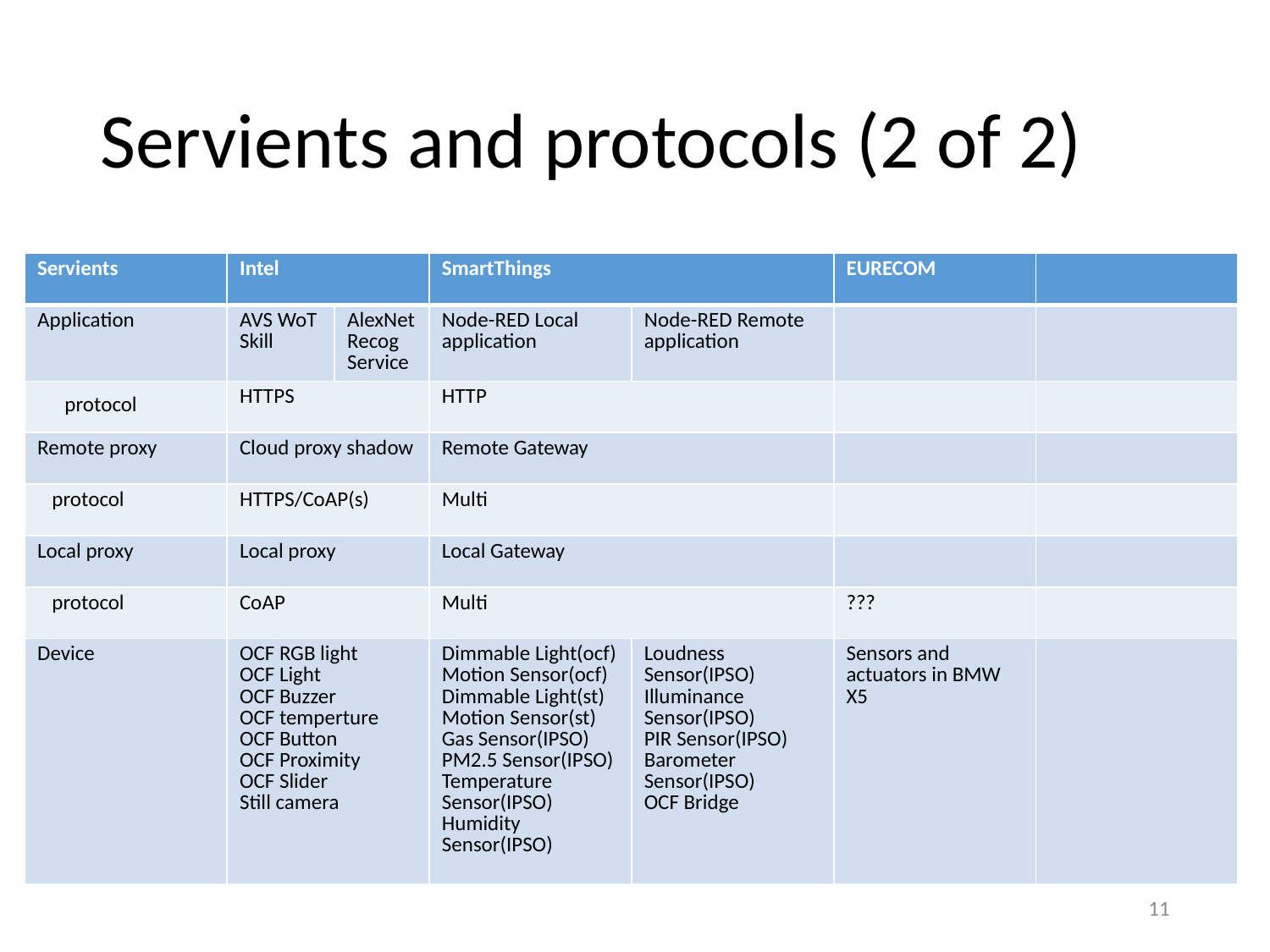

# Servients and protocols (2 of 2)
| Servients | Intel |  | SmartThings |  | EURECOM |  |
| --- | --- | --- | --- | --- | --- | --- |
| Application | AVS WoT Skill | AlexNet Recog Service | Node-RED Local application | Node-RED Remote application |  |  |
| protocol | HTTPS |  | HTTP |  |  |  |
| Remote proxy | Cloud proxy shadow |  | Remote Gateway |  |  |  |
| protocol | HTTPS/CoAP(s) |  | Multi |  |  |  |
| Local proxy | Local proxy |  | Local Gateway |  |  |  |
| protocol | CoAP |  | Multi |  | ??? |  |
| Device | OCF RGB light OCF Light OCF Buzzer OCF temperture OCF Button OCF Proximity OCF Slider Still camera |  | Dimmable Light(ocf) Motion Sensor(ocf) Dimmable Light(st) Motion Sensor(st) Gas Sensor(IPSO) PM2.5 Sensor(IPSO) Temperature Sensor(IPSO) Humidity Sensor(IPSO) | Loudness Sensor(IPSO) Illuminance Sensor(IPSO) PIR Sensor(IPSO) Barometer Sensor(IPSO) OCF Bridge | Sensors and actuators in BMW X5 |  |
11